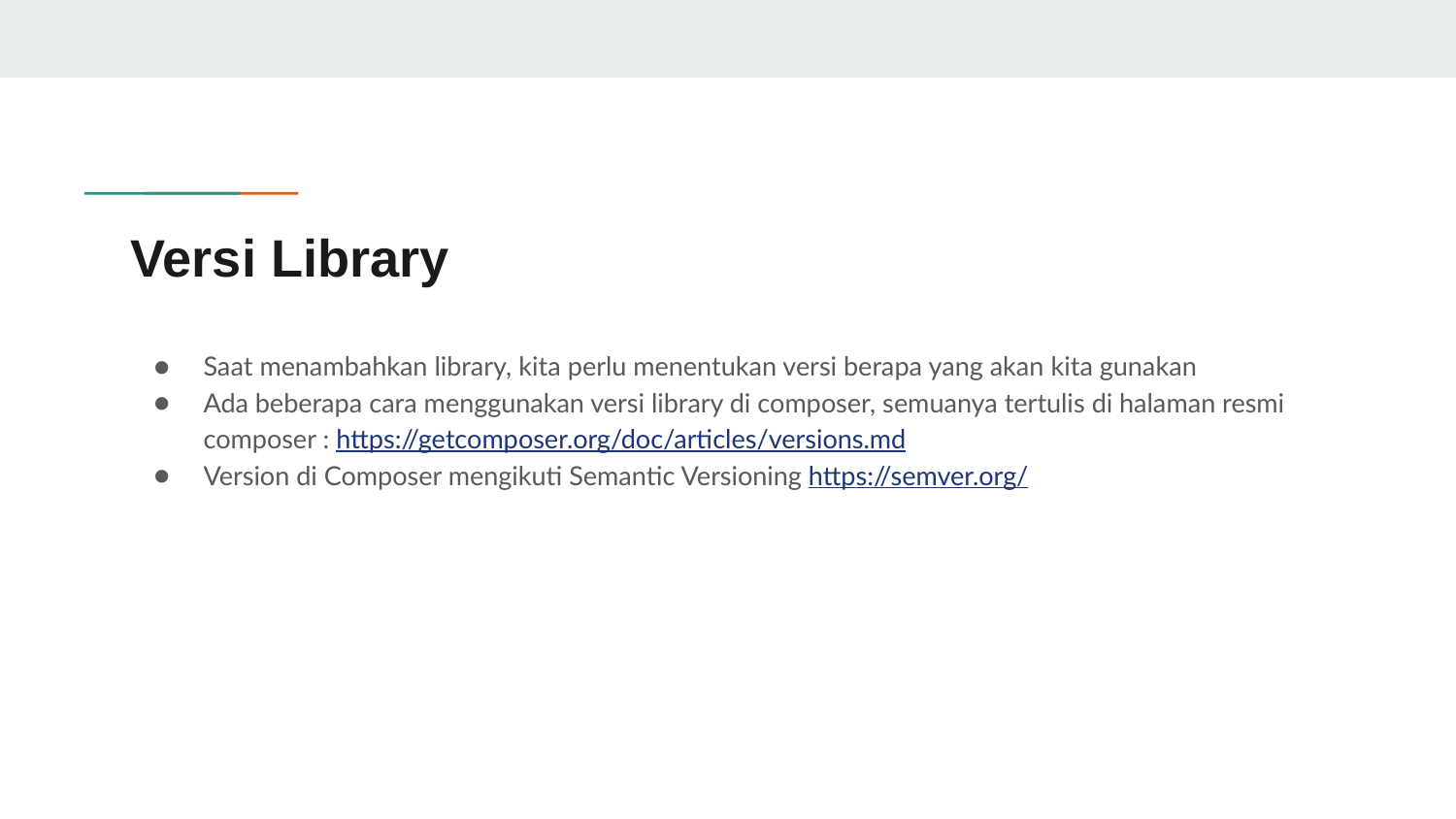

# Versi Library
Saat menambahkan library, kita perlu menentukan versi berapa yang akan kita gunakan
Ada beberapa cara menggunakan versi library di composer, semuanya tertulis di halaman resmi composer : https://getcomposer.org/doc/articles/versions.md
Version di Composer mengikuti Semantic Versioning https://semver.org/